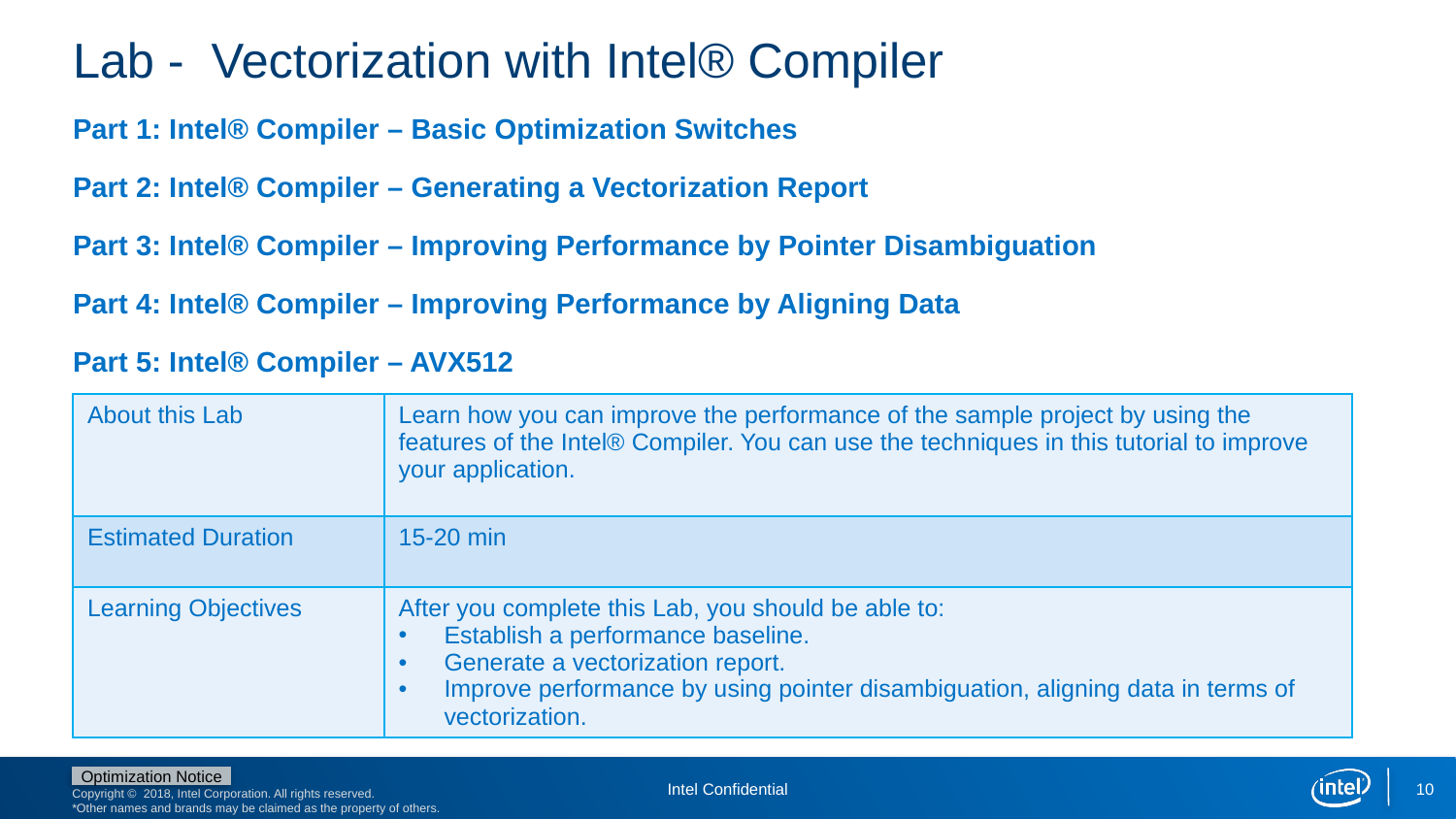

# Lab -  Vectorization with Intel® Compiler
Part 1: Intel® Compiler – Basic Optimization Switches
Part 2: Intel® Compiler – Generating a Vectorization Report
Part 3: Intel® Compiler – Improving Performance by Pointer Disambiguation
Part 4: Intel® Compiler – Improving Performance by Aligning Data
Part 5: Intel® Compiler – AVX512
| About this Lab | Learn how you can improve the performance of the sample project by using the features of the Intel® Compiler. You can use the techniques in this tutorial to improve your application. |
| --- | --- |
| Estimated Duration | 15-20 min |
| Learning Objectives | After you complete this Lab, you should be able to: Establish a performance baseline. Generate a vectorization report. Improve performance by using pointer disambiguation, aligning data in terms of vectorization. |
Intel Confidential
10